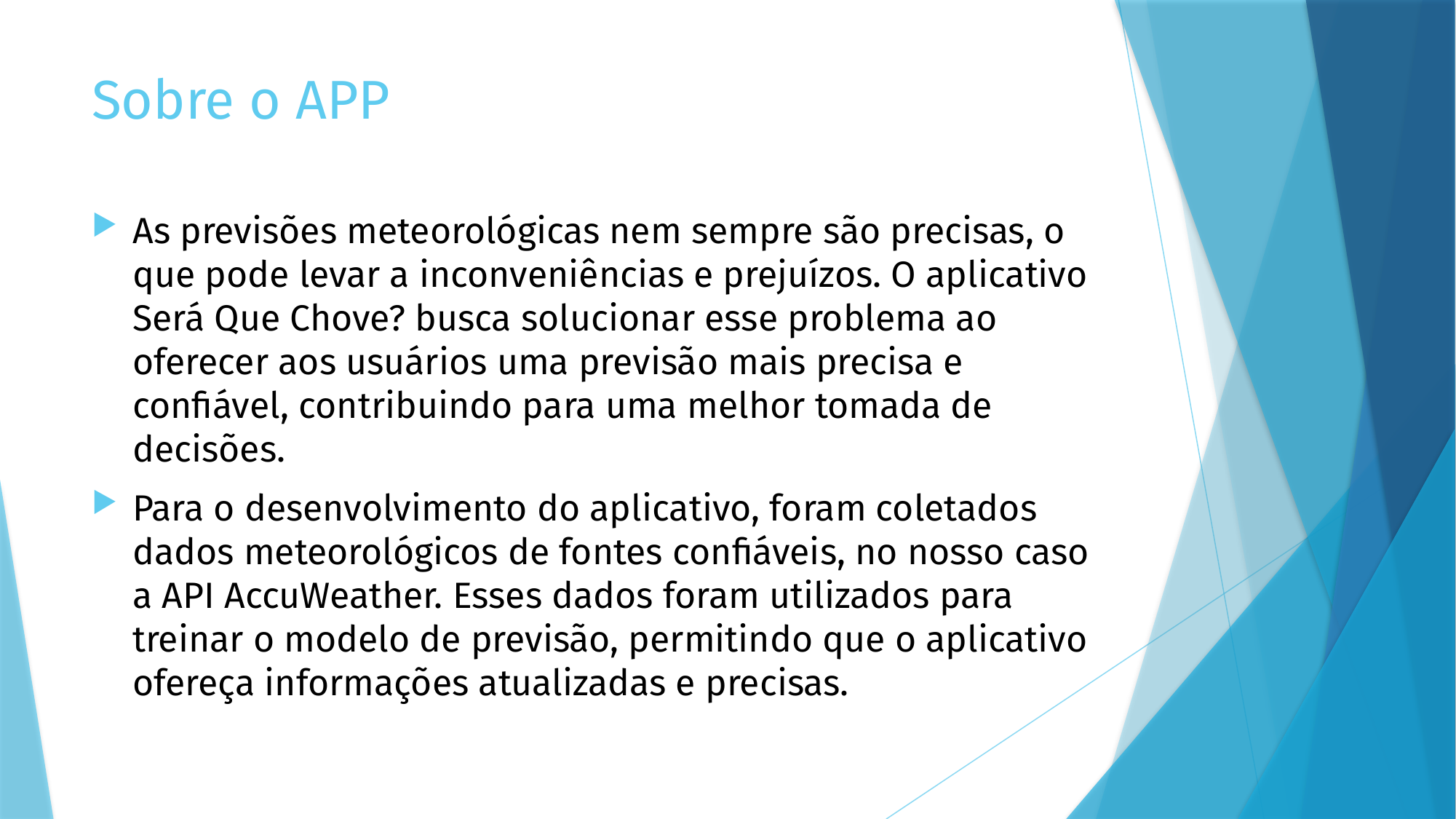

# Sobre o APP
As previsões meteorológicas nem sempre são precisas, o que pode levar a inconveniências e prejuízos. O aplicativo Será Que Chove? busca solucionar esse problema ao oferecer aos usuários uma previsão mais precisa e confiável, contribuindo para uma melhor tomada de decisões.
Para o desenvolvimento do aplicativo, foram coletados dados meteorológicos de fontes confiáveis, no nosso caso a API AccuWeather. Esses dados foram utilizados para treinar o modelo de previsão, permitindo que o aplicativo ofereça informações atualizadas e precisas.